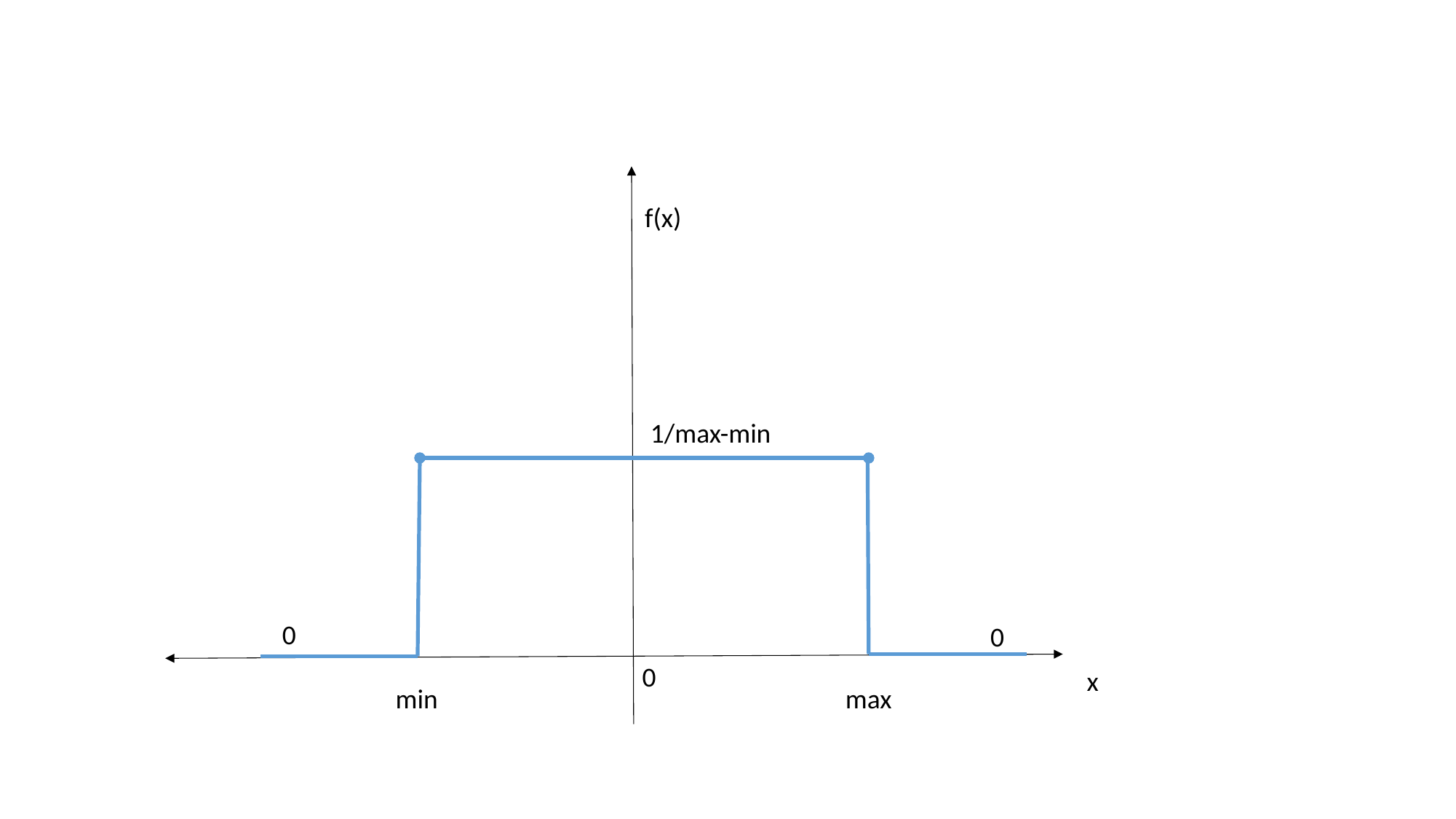

f(x)
1/max-min
0
0
0
x
min
max